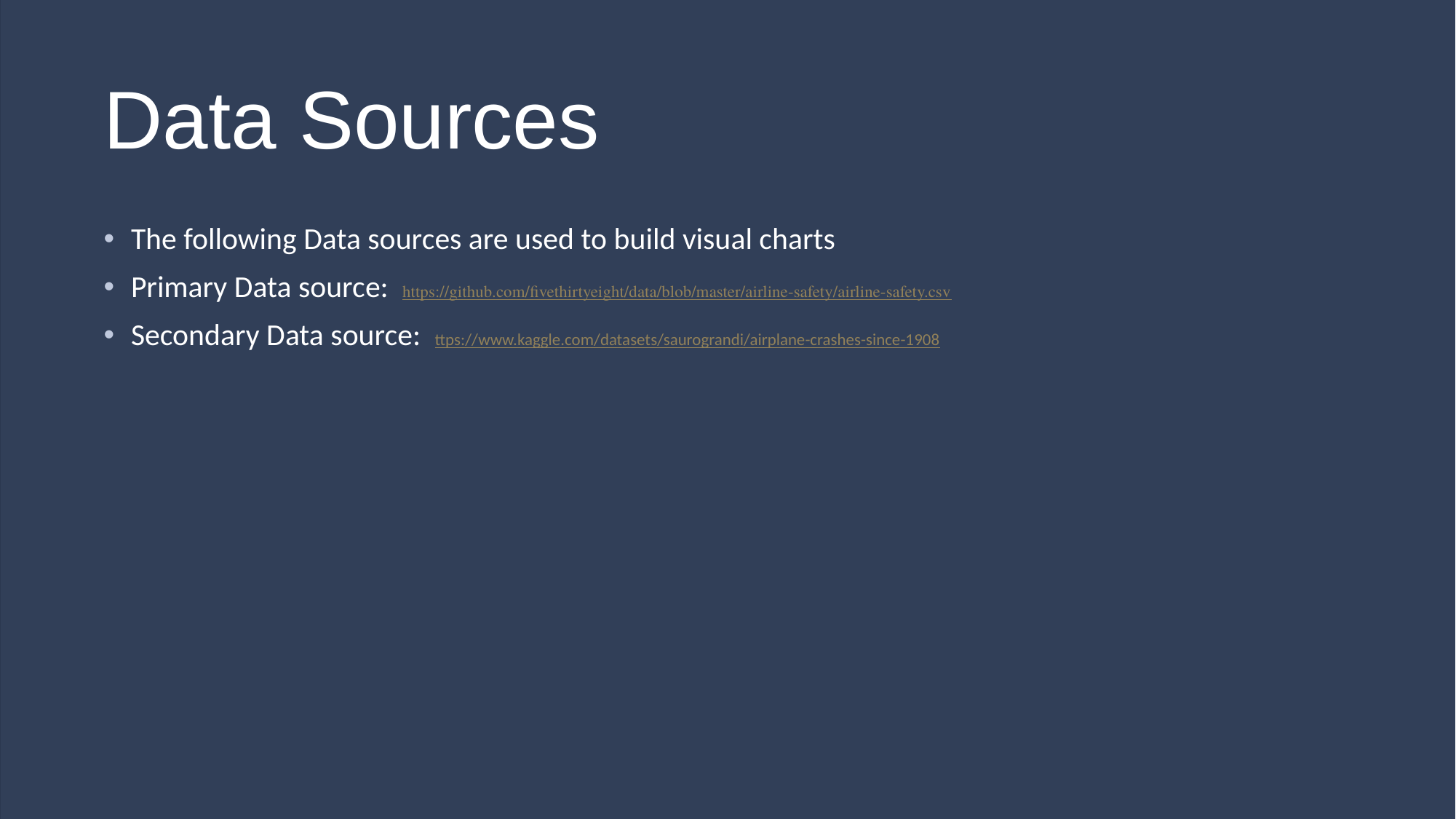

# Data Sources
The following Data sources are used to build visual charts
Primary Data source:  https://github.com/fivethirtyeight/data/blob/master/airline-safety/airline-safety.csv
Secondary Data source:  ttps://www.kaggle.com/datasets/saurograndi/airplane-crashes-since-1908